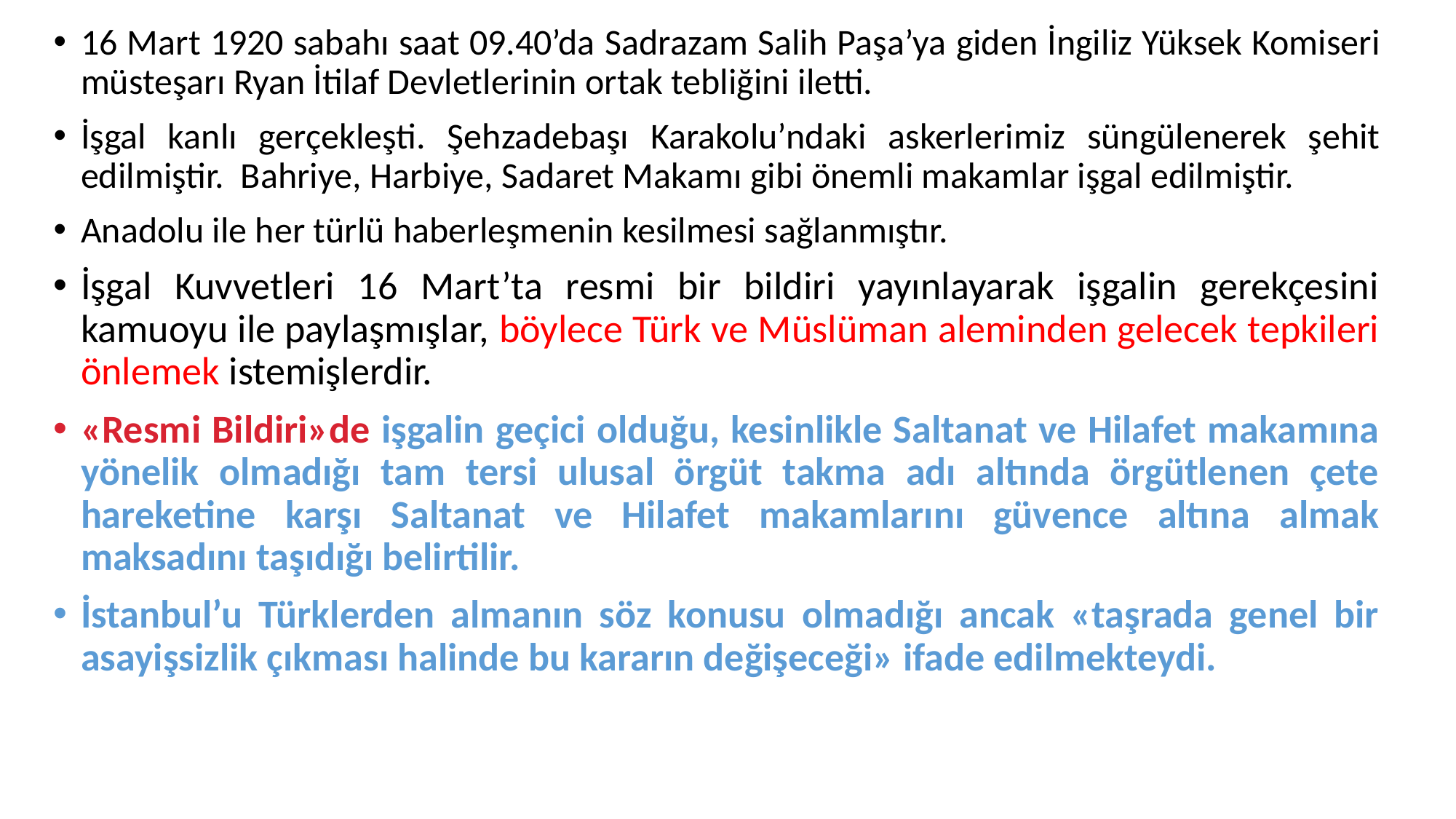

16 Mart 1920 sabahı saat 09.40’da Sadrazam Salih Paşa’ya giden İngiliz Yüksek Komiseri müsteşarı Ryan İtilaf Devletlerinin ortak tebliğini iletti.
İşgal kanlı gerçekleşti. Şehzadebaşı Karakolu’ndaki askerlerimiz süngülenerek şehit edilmiştir.  Bahriye, Harbiye, Sadaret Makamı gibi önemli makamlar işgal edilmiştir.
Anadolu ile her türlü haberleşmenin kesilmesi sağlanmıştır.
İşgal Kuvvetleri 16 Mart’ta resmi bir bildiri yayınlayarak işgalin gerekçesini kamuoyu ile paylaşmışlar, böylece Türk ve Müslüman aleminden gelecek tepkileri önlemek istemişlerdir.
«Resmi Bildiri»de işgalin geçici olduğu, kesinlikle Saltanat ve Hilafet makamına yönelik olmadığı tam tersi ulusal örgüt takma adı altında örgütlenen çete hareketine karşı Saltanat ve Hilafet makamlarını güvence altına almak maksadını taşıdığı belirtilir.
İstanbul’u Türklerden almanın söz konusu olmadığı ancak «taşrada genel bir asayişsizlik çıkması halinde bu kararın değişeceği» ifade edilmekteydi.